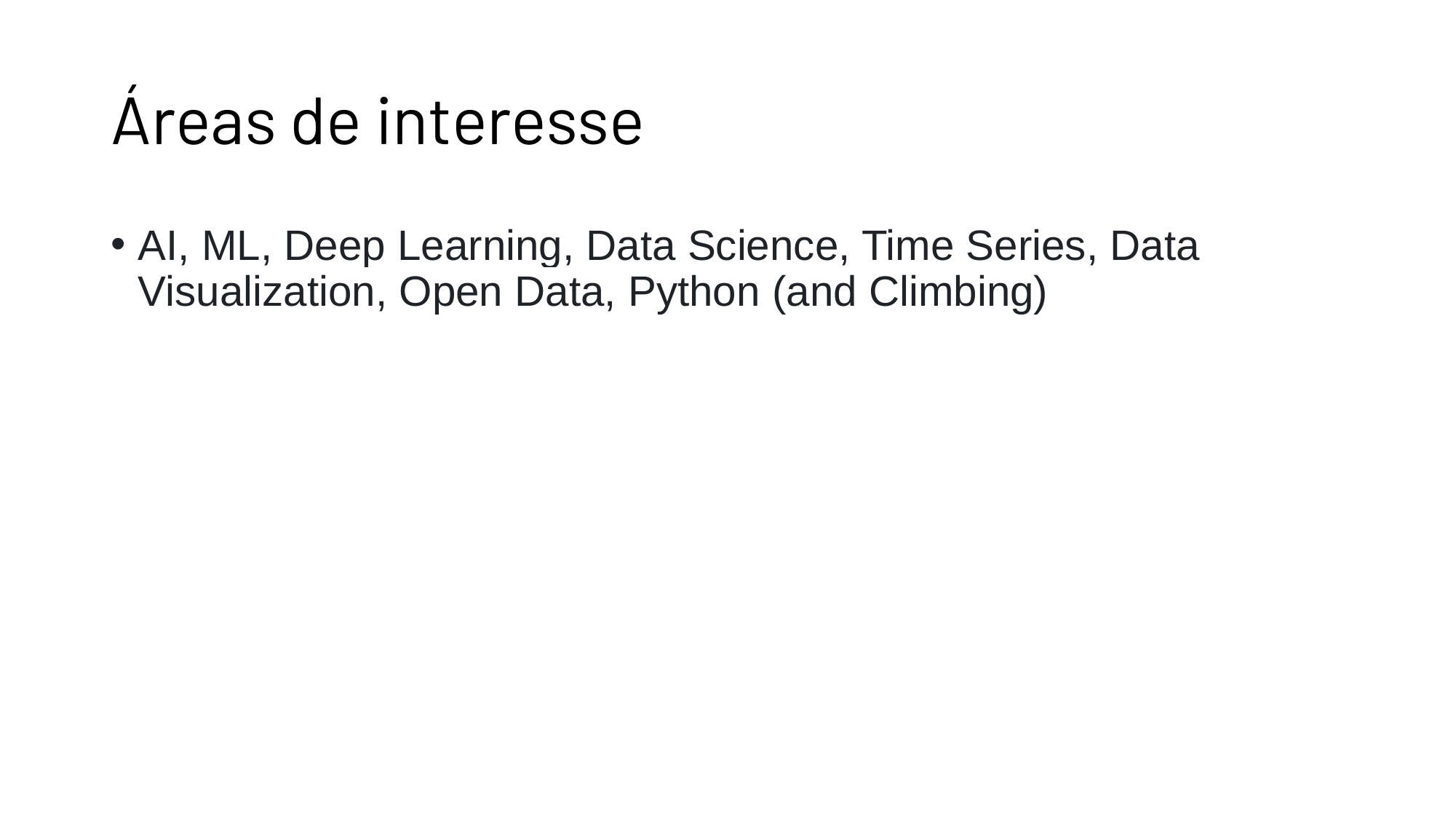

# Áreas de interesse
AI, ML, Deep Learning, Data Science, Time Series, Data Visualization, Open Data, Python (and Climbing)